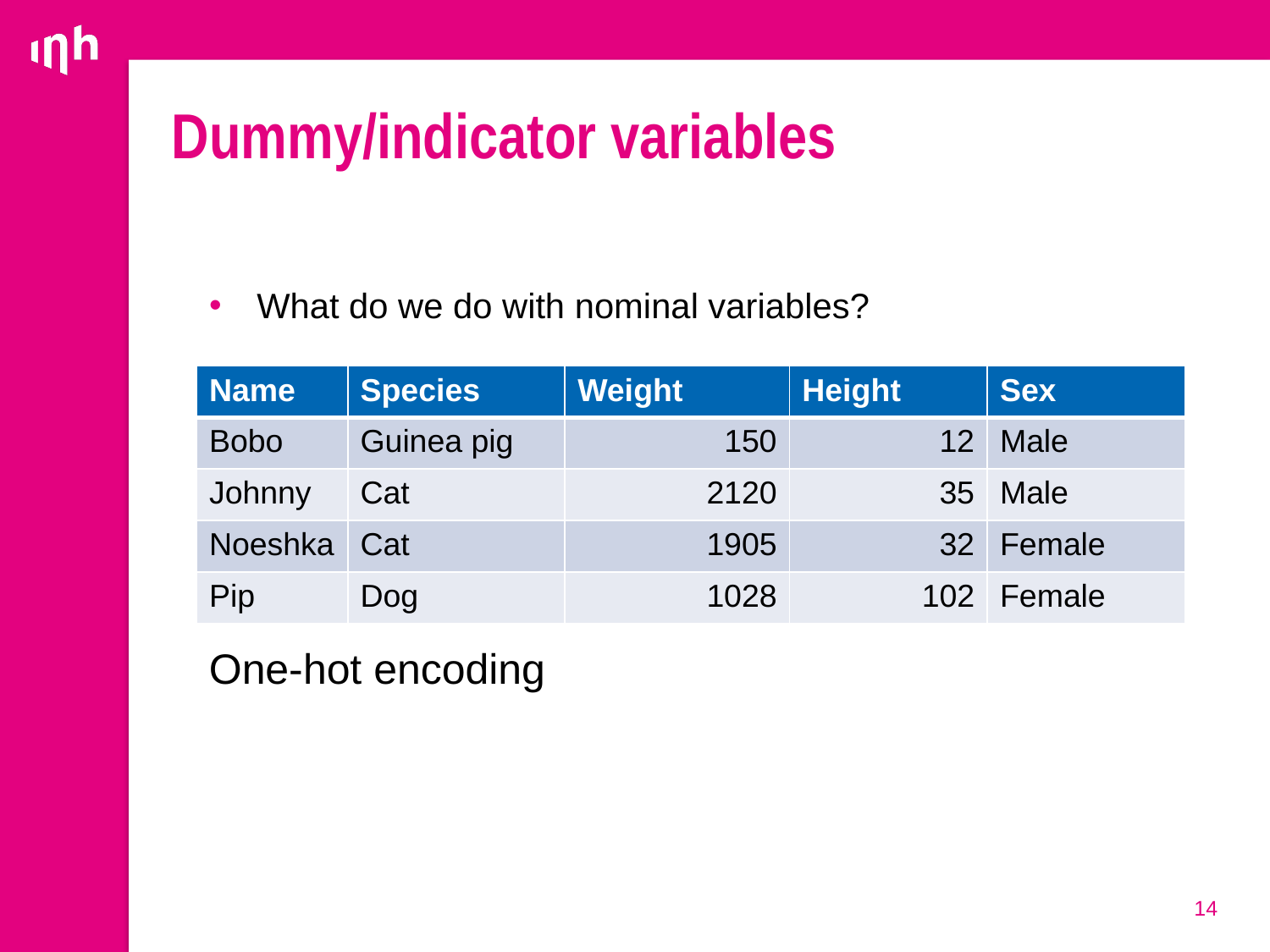

# Dummy/indicator variables
What do we do with nominal variables?
| Name | Species | Weight | Height | Sex |
| --- | --- | --- | --- | --- |
| Bobo | Guinea pig | 150 | 12 | Male |
| Johnny | Cat | 2120 | 35 | Male |
| Noeshka | Cat | 1905 | 32 | Female |
| Pip | Dog | 1028 | 102 | Female |
One-hot encoding

14